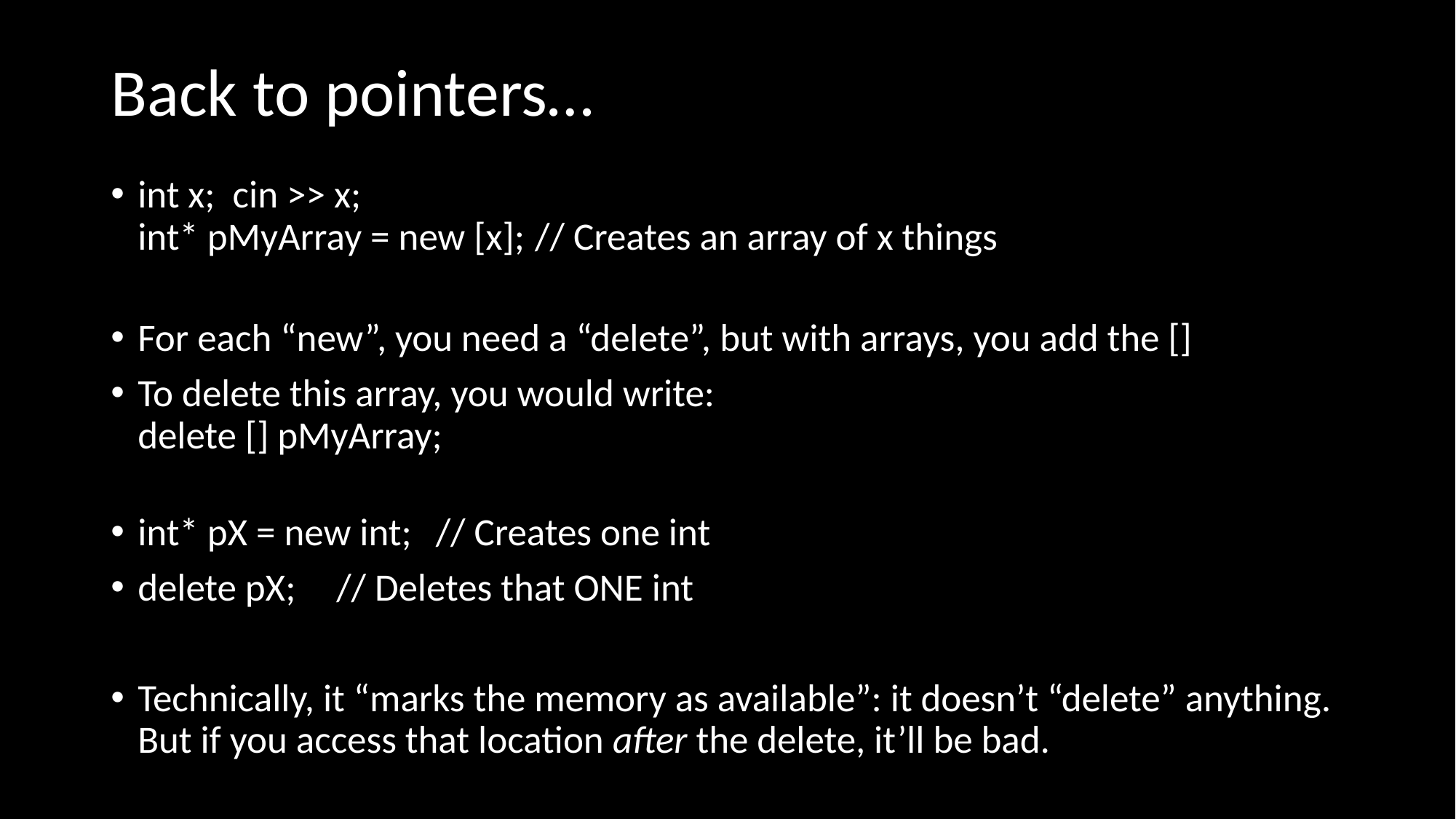

# Back to pointers…
int x;  cin >> x;
int* pMyArray = new [x];		// Creates an array of x things
For each “new”, you need a “delete”, but with arrays, you add the []
To delete this array, you would write:
delete [] pMyArray;
int* pX = new int;	// Creates one int
delete pX;			// Deletes that ONE int

Technically, it “marks the memory as available”: it doesn’t “delete” anything. But if you access that location after the delete, it’ll be bad.